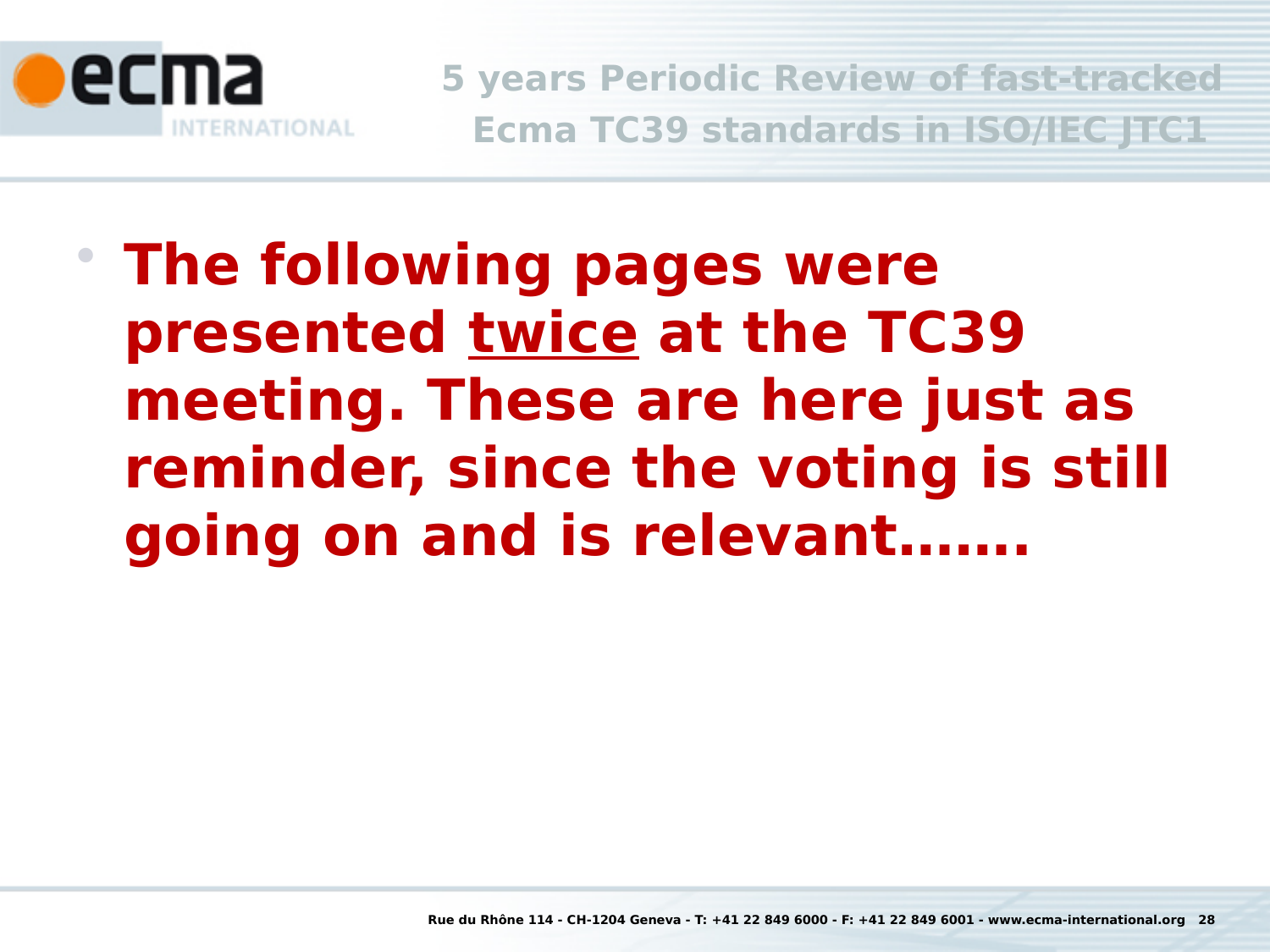

# 5 years Periodic Review of fast-tracked Ecma TC39 standards in ISO/IEC JTC1
The following pages were presented twice at the TC39 meeting. These are here just as reminder, since the voting is still going on and is relevant…….
Rue du Rhône 114 - CH-1204 Geneva - T: +41 22 849 6000 - F: +41 22 849 6001 - www.ecma-international.org   28